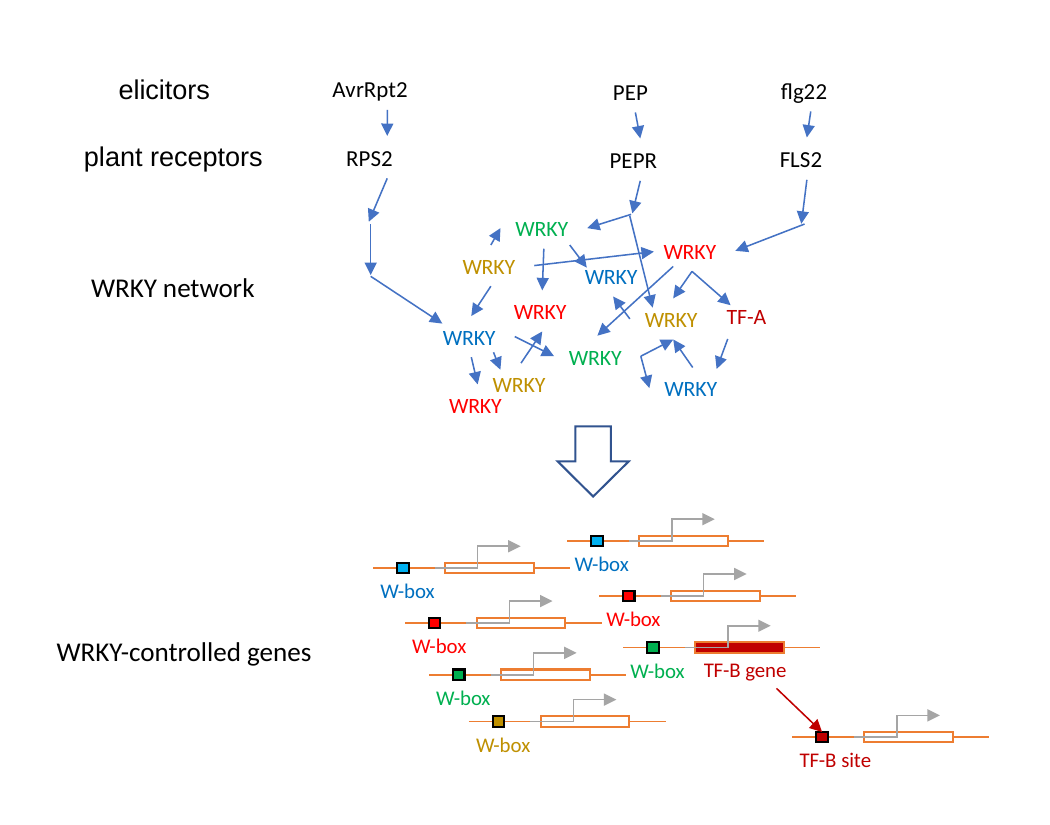

elicitors
AvrRpt2
flg22
PEP
plant receptors
RPS2
FLS2
PEPR
WRKY
WRKY
WRKY
WRKY
WRKY network
WRKY
TF-A
WRKY
WRKY
WRKY
WRKY
WRKY
WRKY

W-box

W-box

W-box

W-box
WRKY-controlled genes

TF-B gene
W-box

W-box

W-box

TF-B site